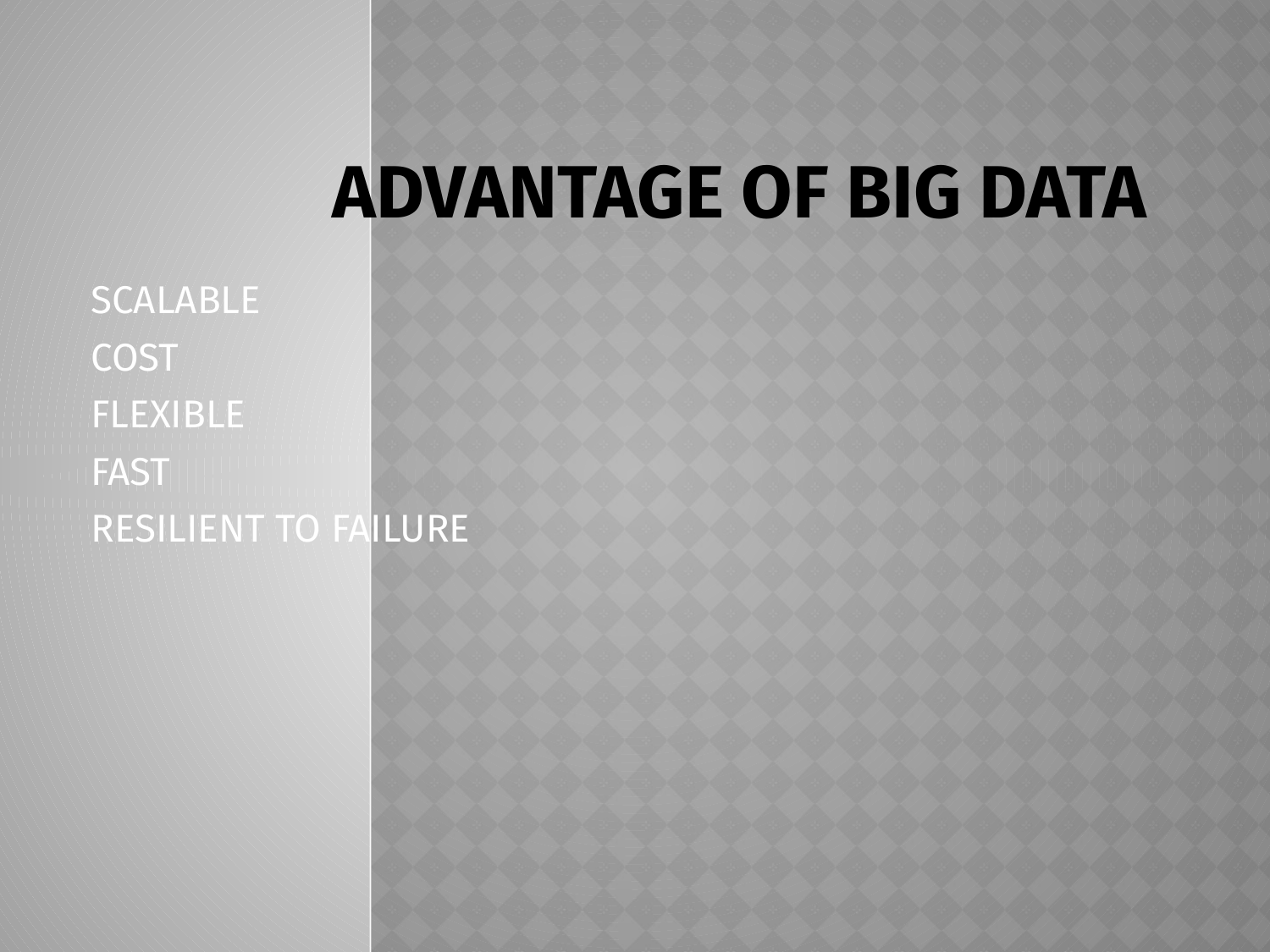

# ADVANTAGE OF BIG DATA
SCALABLE
COST
FLEXIBLE
FAST
RESILIENT TO FAILURE